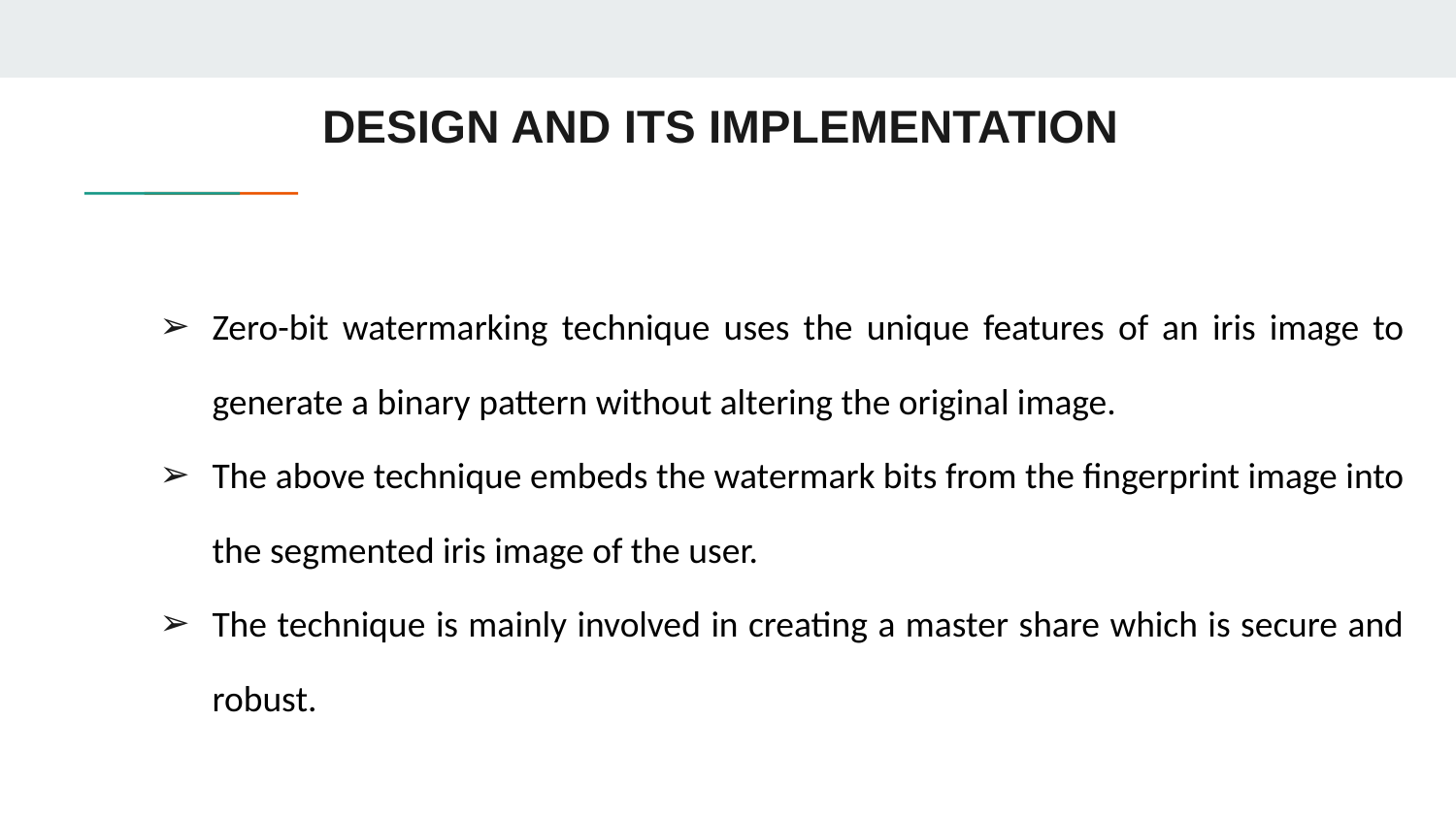

# DESIGN AND ITS IMPLEMENTATION
Zero-bit watermarking technique uses the unique features of an iris image to generate a binary pattern without altering the original image.
The above technique embeds the watermark bits from the fingerprint image into the segmented iris image of the user.
The technique is mainly involved in creating a master share which is secure and robust.